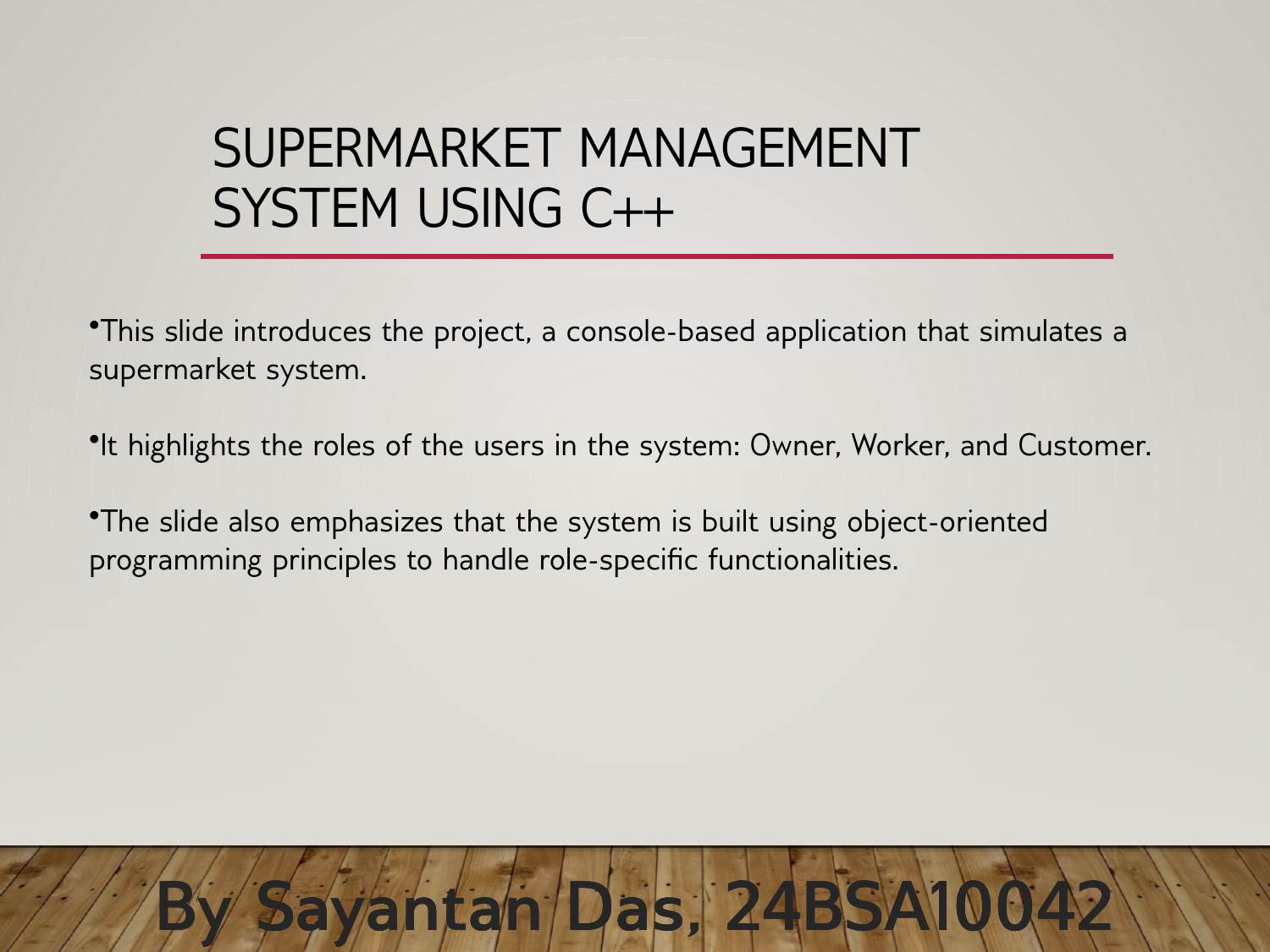

# Supermarket Management System using C++
This slide introduces the project, a console-based application that simulates a supermarket system.

It highlights the roles of the users in the system: Owner, Worker, and Customer.

The slide also emphasizes that the system is built using object-oriented programming principles to handle role-specific functionalities.
By Sayantan Das, 24BSA10042